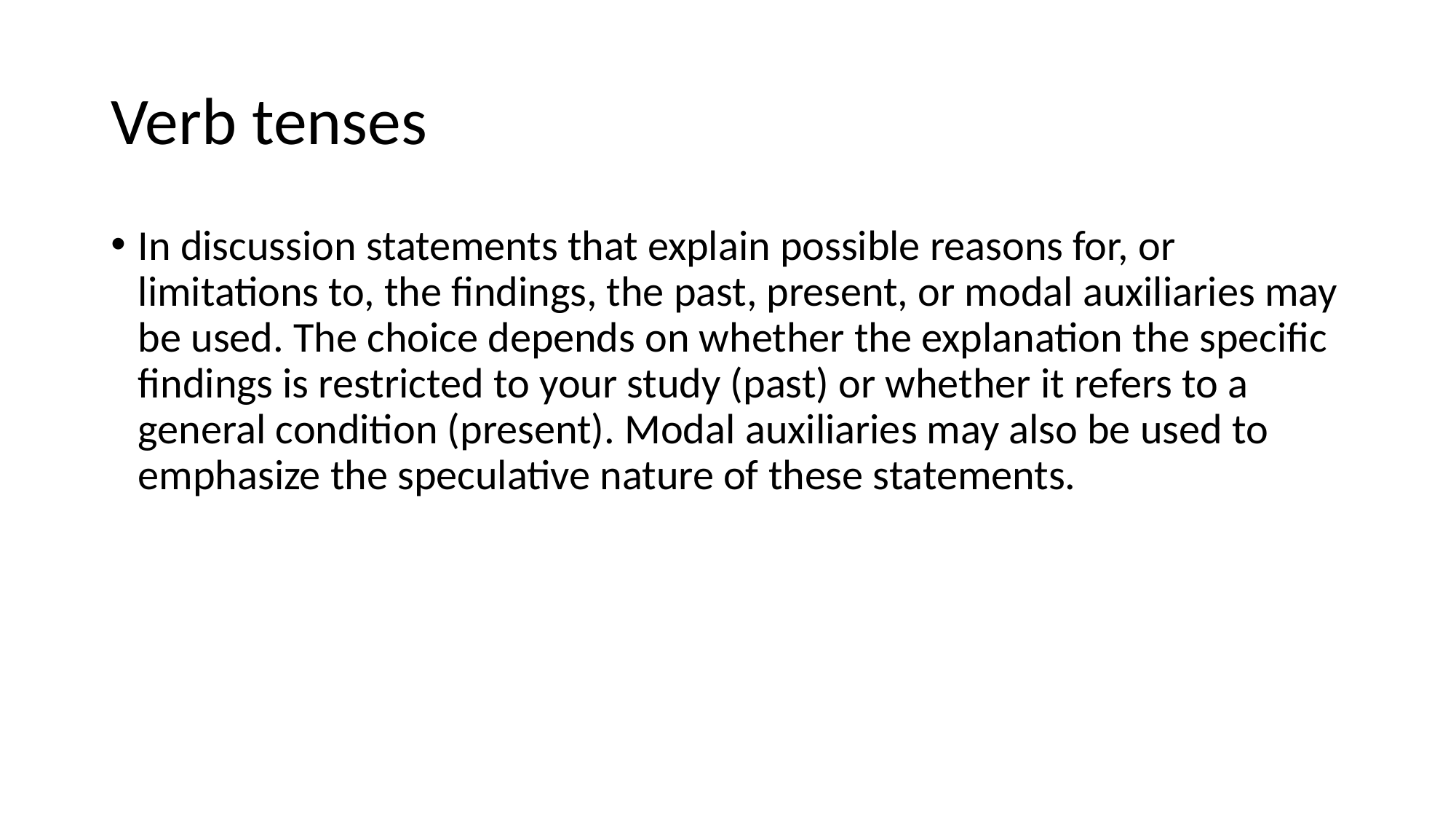

# Verb tenses
In discussion statements that explain possible reasons for, or limitations to, the findings, the past, present, or modal auxiliaries may be used. The choice depends on whether the explanation the specific findings is restricted to your study (past) or whether it refers to a general condition (present). Modal auxiliaries may also be used to emphasize the speculative nature of these statements.